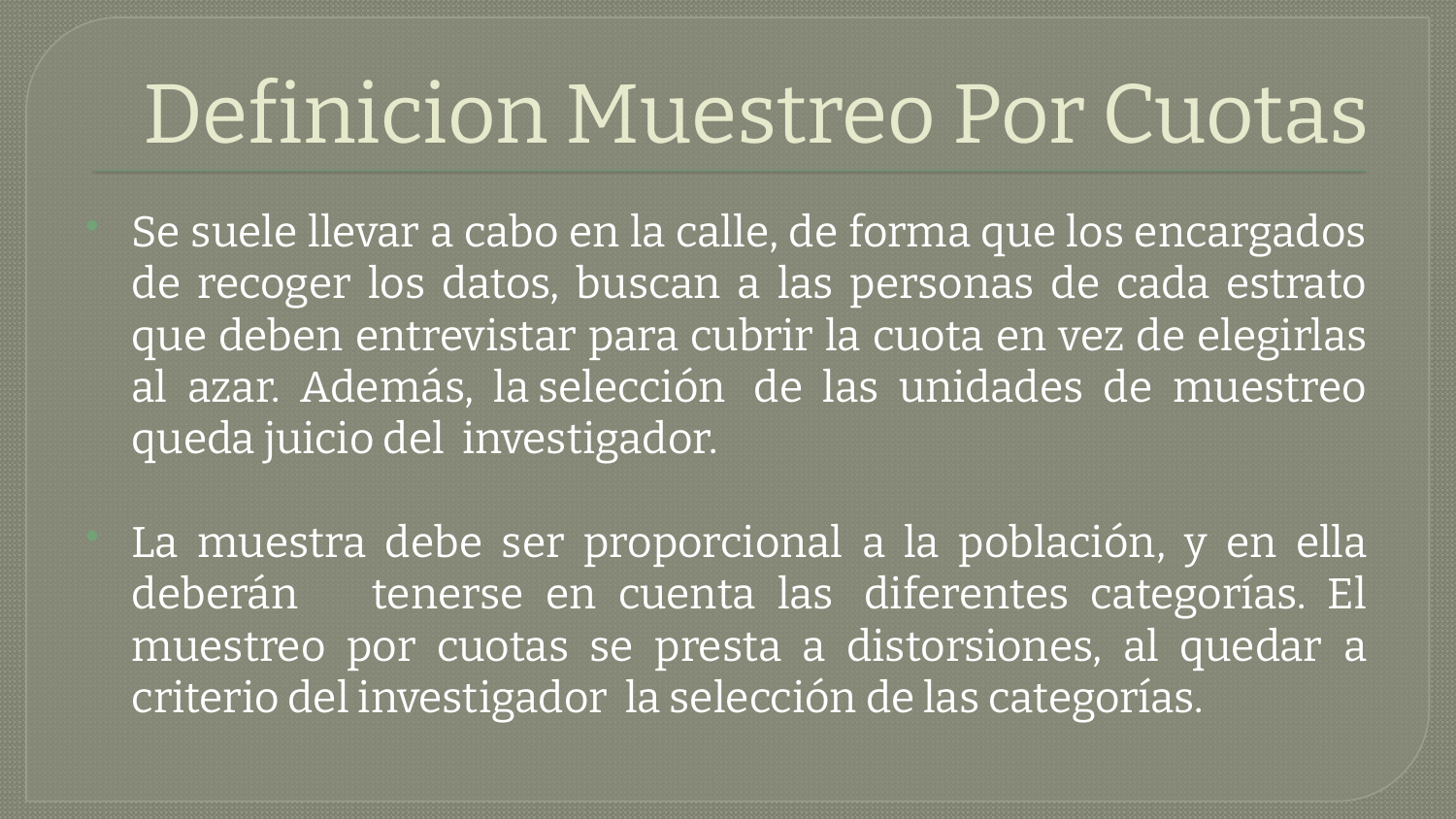

# Definicion Muestreo Por Cuotas
Se suele llevar a cabo en la calle, de forma que los encargados de recoger los datos, buscan a las personas de cada estrato que deben entrevistar para cubrir la cuota en vez de elegirlas al azar. Además, la selección  de las unidades de muestreo queda juicio del  investigador.

La muestra debe ser proporcional a la población, y en ella deberán       tenerse en cuenta las  diferentes categorías. El muestreo por cuotas se presta a distorsiones, al quedar a criterio del investigador  la selección de las categorías.